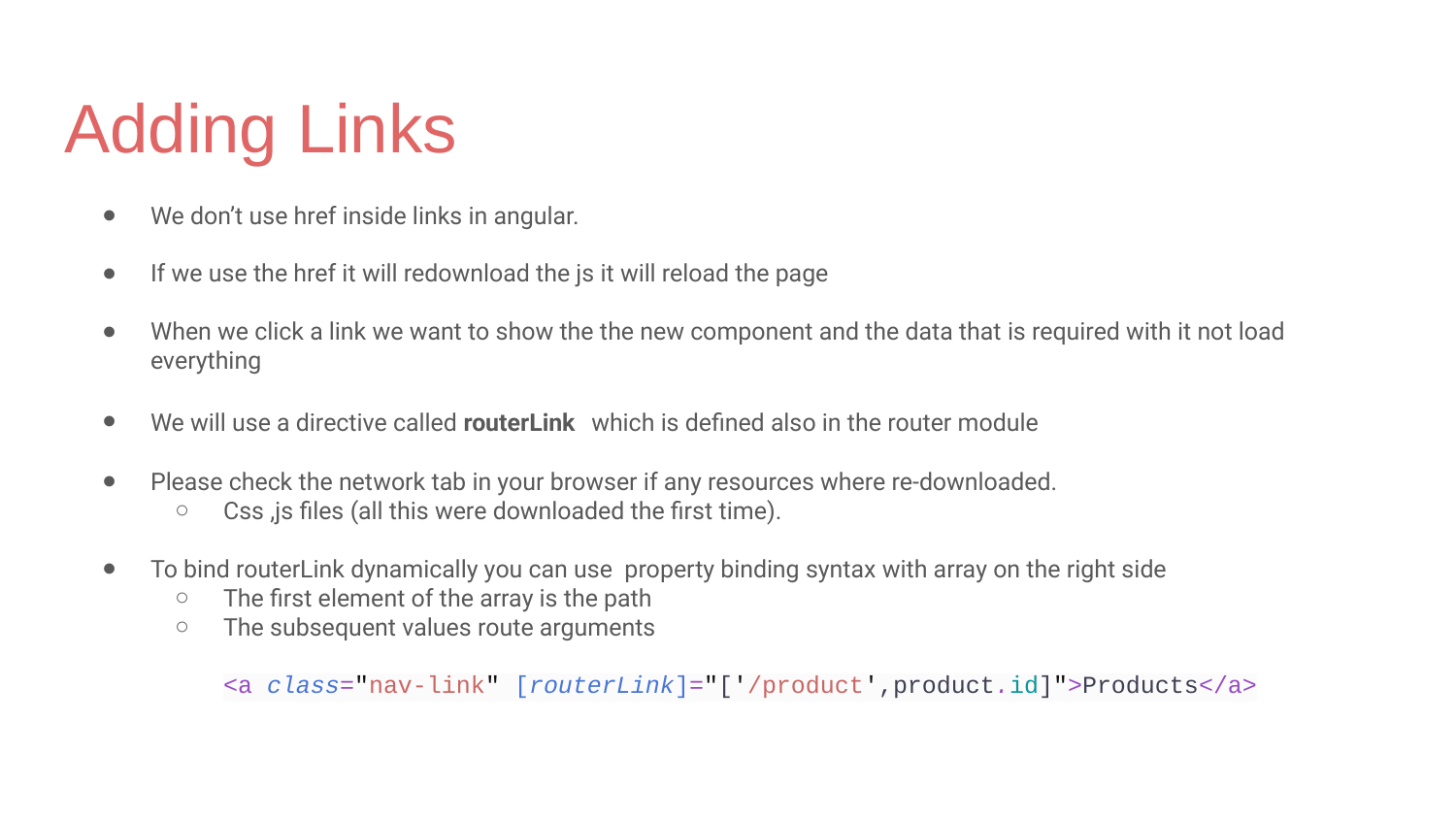

# Adding Links
We don’t use href inside links in angular.

If we use the href it will redownload the js it will reload the page

When we click a link we want to show the the new component and the data that is required with it not load everything

We will use a directive called routerLink  which is defined also in the router module

Please check the network tab in your browser if any resources where re-downloaded.
Css ,js files (all this were downloaded the first time).

To bind routerLink dynamically you can use  property binding syntax with array on the right side
The first element of the array is the path
The subsequent values route arguments

<a class="nav-link" [routerLink]="['/product',product.id]">Products</a>